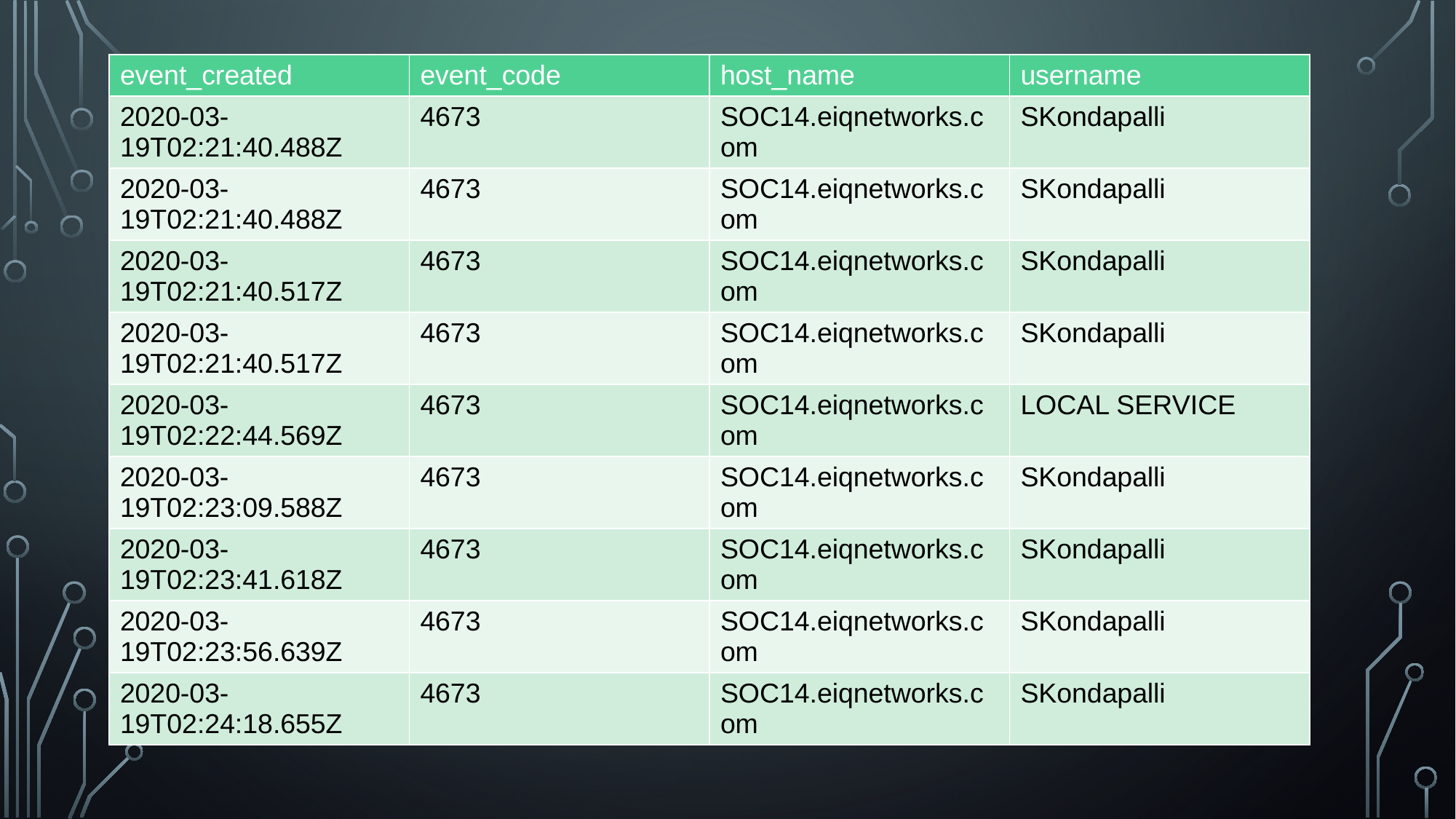

| event\_created | event\_code | host\_name | username |
| --- | --- | --- | --- |
| 2020-03-19T02:21:40.488Z | 4673 | SOC14.eiqnetworks.com | SKondapalli |
| 2020-03-19T02:21:40.488Z | 4673 | SOC14.eiqnetworks.com | SKondapalli |
| 2020-03-19T02:21:40.517Z | 4673 | SOC14.eiqnetworks.com | SKondapalli |
| 2020-03-19T02:21:40.517Z | 4673 | SOC14.eiqnetworks.com | SKondapalli |
| 2020-03-19T02:22:44.569Z | 4673 | SOC14.eiqnetworks.com | LOCAL SERVICE |
| 2020-03-19T02:23:09.588Z | 4673 | SOC14.eiqnetworks.com | SKondapalli |
| 2020-03-19T02:23:41.618Z | 4673 | SOC14.eiqnetworks.com | SKondapalli |
| 2020-03-19T02:23:56.639Z | 4673 | SOC14.eiqnetworks.com | SKondapalli |
| 2020-03-19T02:24:18.655Z | 4673 | SOC14.eiqnetworks.com | SKondapalli |